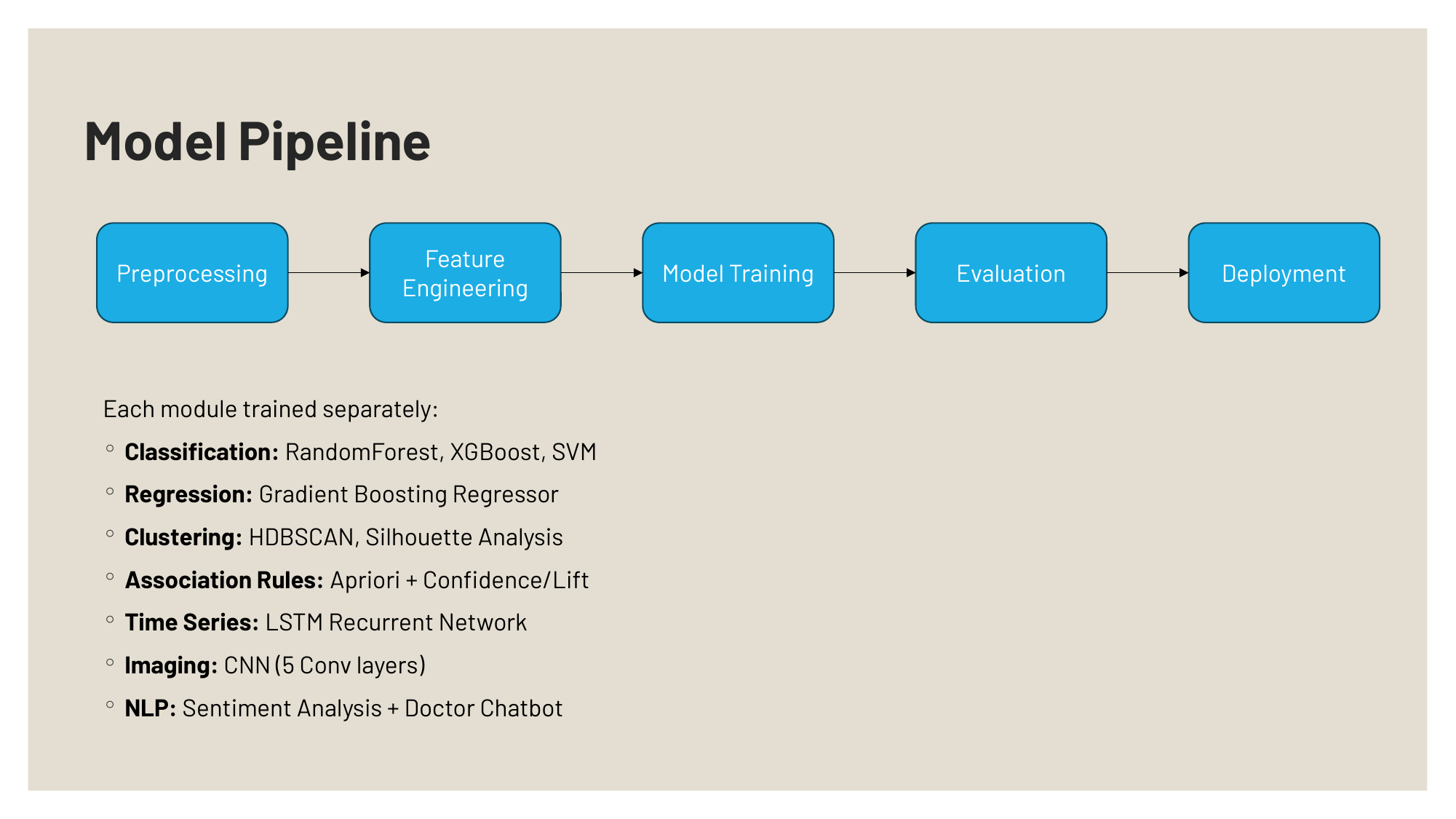

# Model Pipeline
Preprocessing
Feature Engineering
Model Training
Evaluation
Deployment
Each module trained separately:
Classification: RandomForest, XGBoost, SVM
Regression: Gradient Boosting Regressor
Clustering: HDBSCAN, Silhouette Analysis
Association Rules: Apriori + Confidence/Lift
Time Series: LSTM Recurrent Network
Imaging: CNN (5 Conv layers)
NLP: Sentiment Analysis + Doctor Chatbot